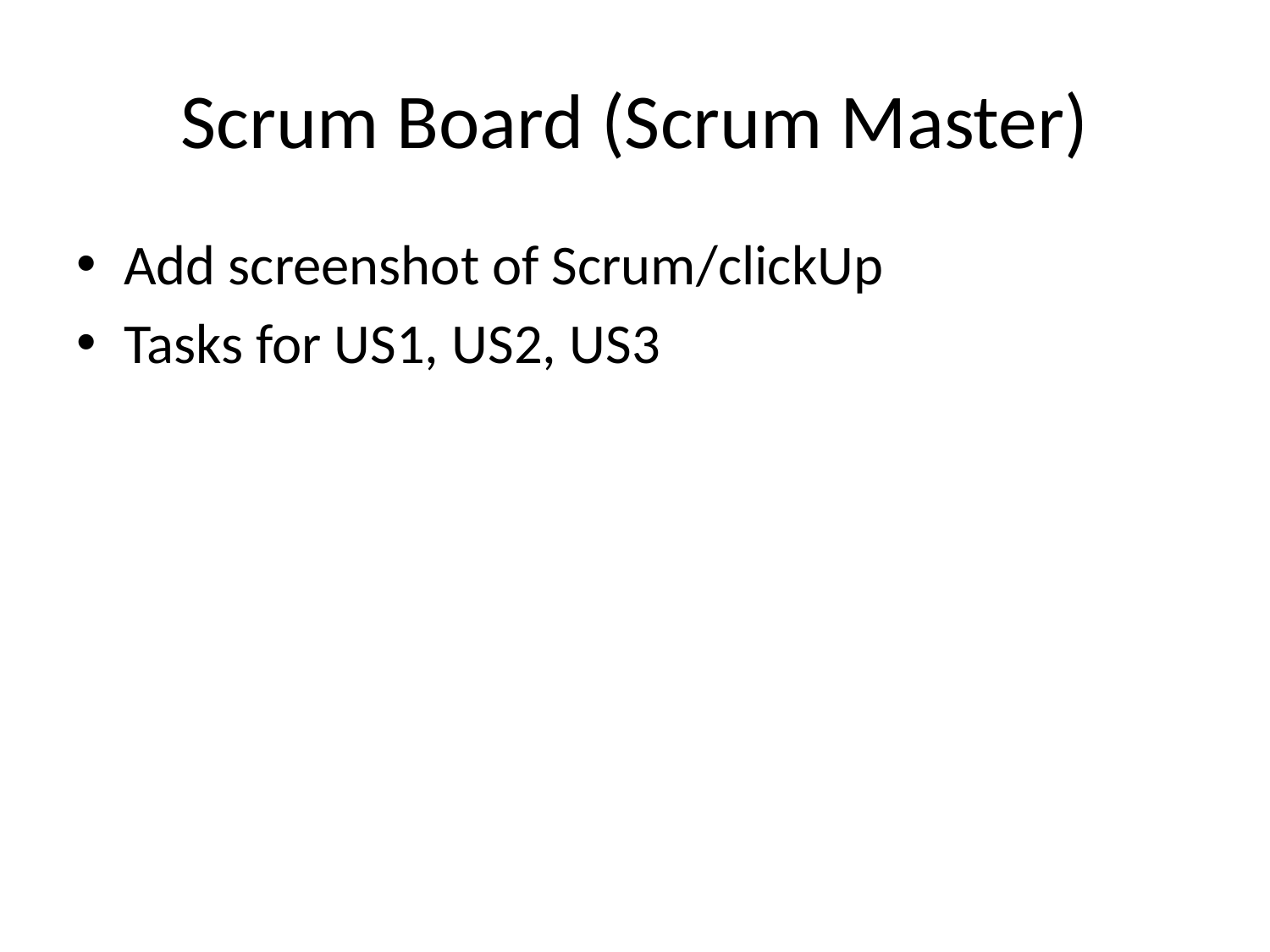

# Scrum Board (Scrum Master)
Add screenshot of Scrum/clickUp
Tasks for US1, US2, US3